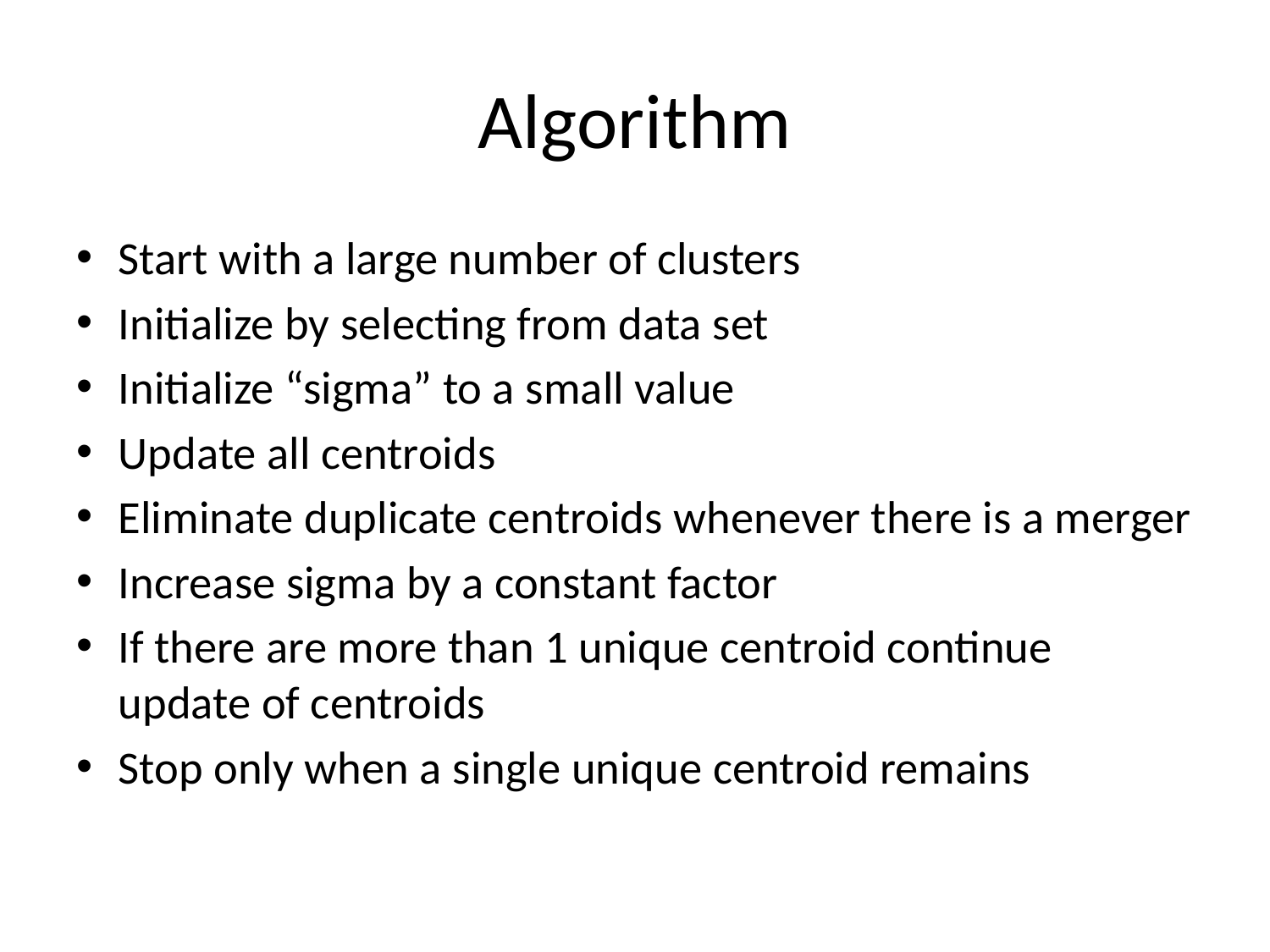

# Algorithm
Start with a large number of clusters
Initialize by selecting from data set
Initialize “sigma” to a small value
Update all centroids
Eliminate duplicate centroids whenever there is a merger
Increase sigma by a constant factor
If there are more than 1 unique centroid continue update of centroids
Stop only when a single unique centroid remains